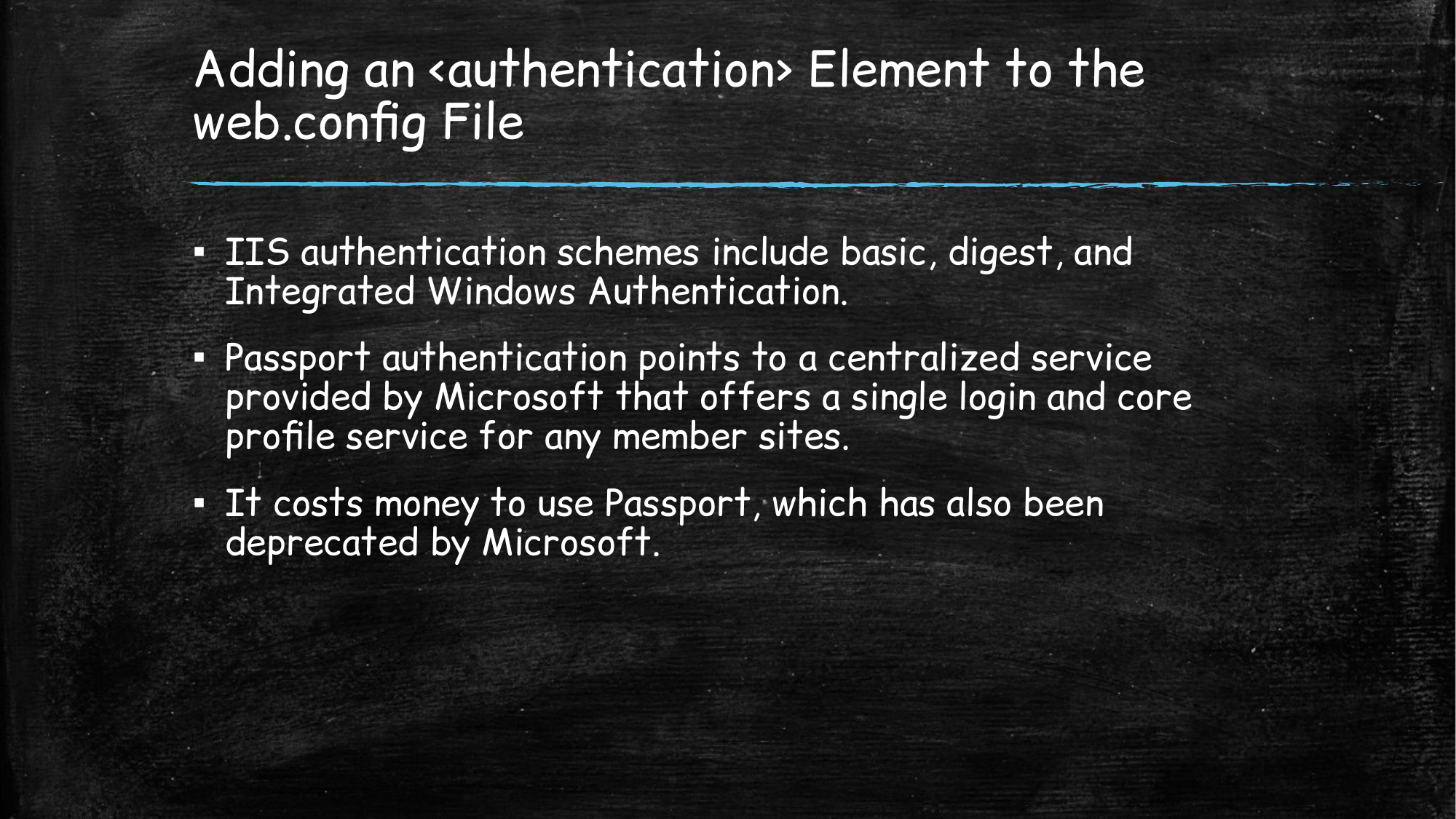

# Adding an <authentication> Element to the web.conﬁg File
IIS authentication schemes include basic, digest, and Integrated Windows Authentication.
Passport authentication points to a centralized service provided by Microsoft that offers a single login and core  proﬁle service for any member sites.
It costs money to use Passport, which has also been deprecated by Microsoft.